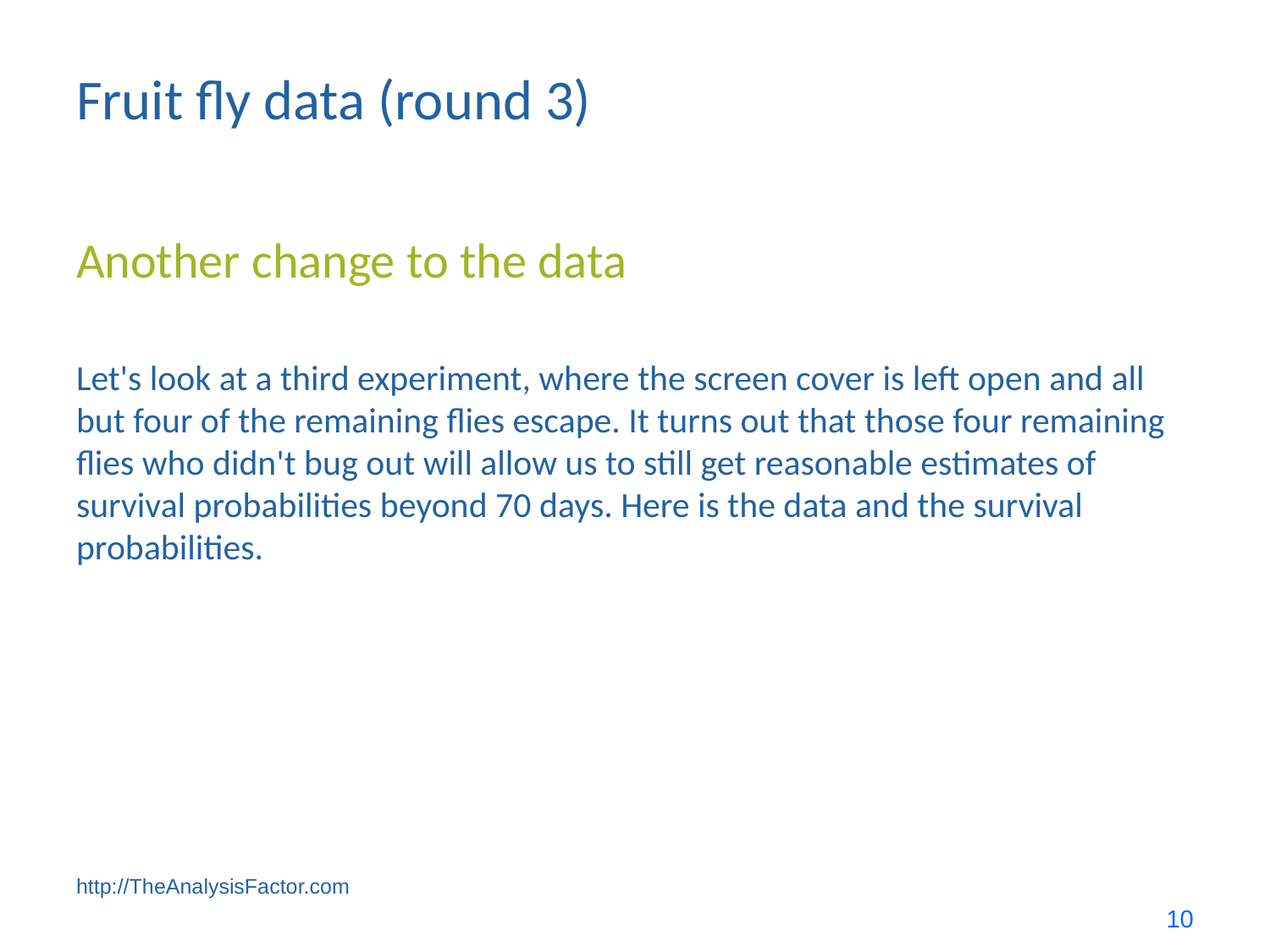

# Fruit fly data (round 3)
Another change to the data
Let's look at a third experiment, where the screen cover is left open and all but four of the remaining flies escape. It turns out that those four remaining flies who didn't bug out will allow us to still get reasonable estimates of survival probabilities beyond 70 days. Here is the data and the survival probabilities.
http://TheAnalysisFactor.com

10